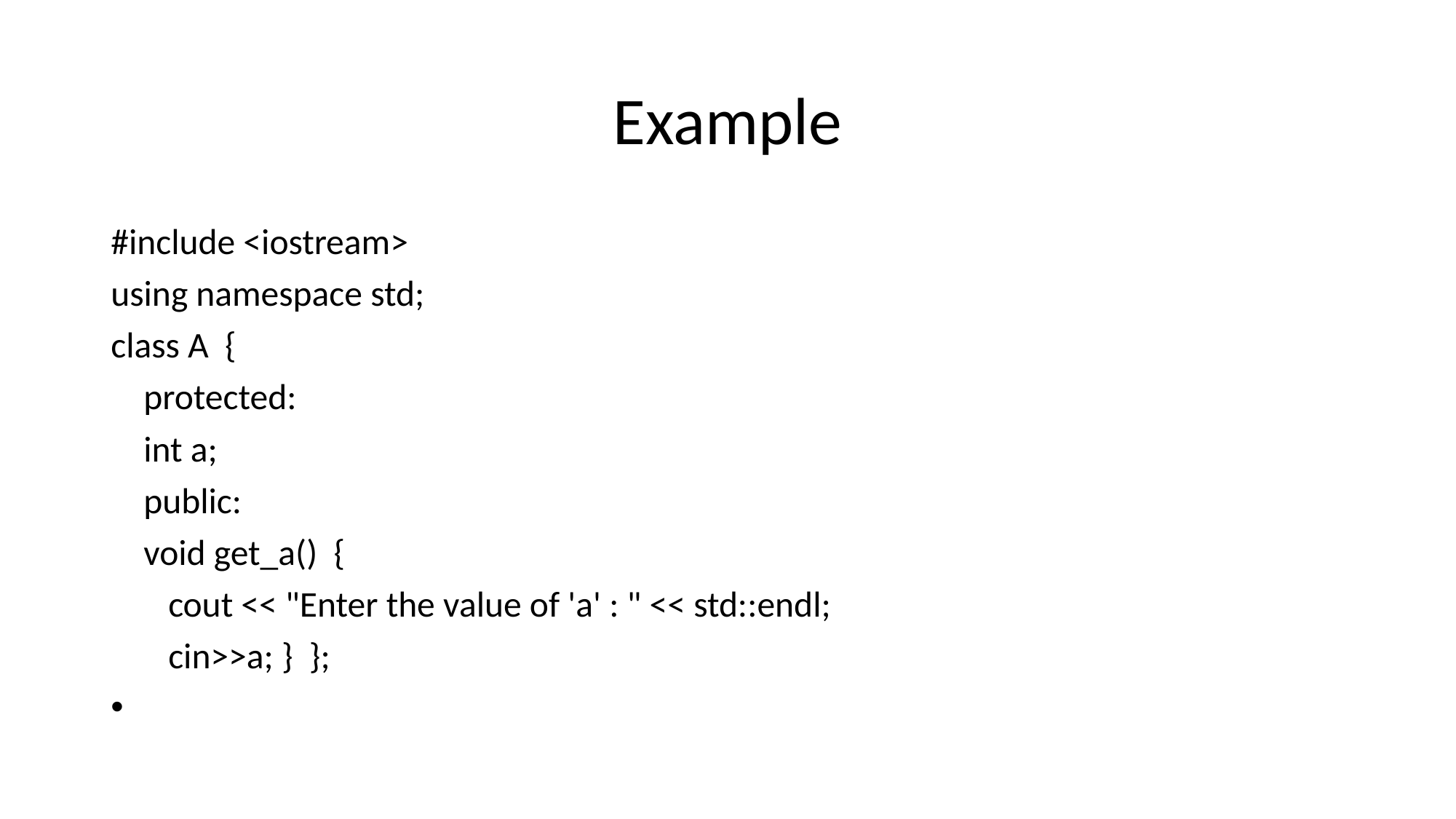

# Example
#include <iostream>
using namespace std;
class A  {
    protected:
    int a;
    public:
    void get_a()  {
       cout << "Enter the value of 'a' : " << std::endl;
       cin>>a; }  };